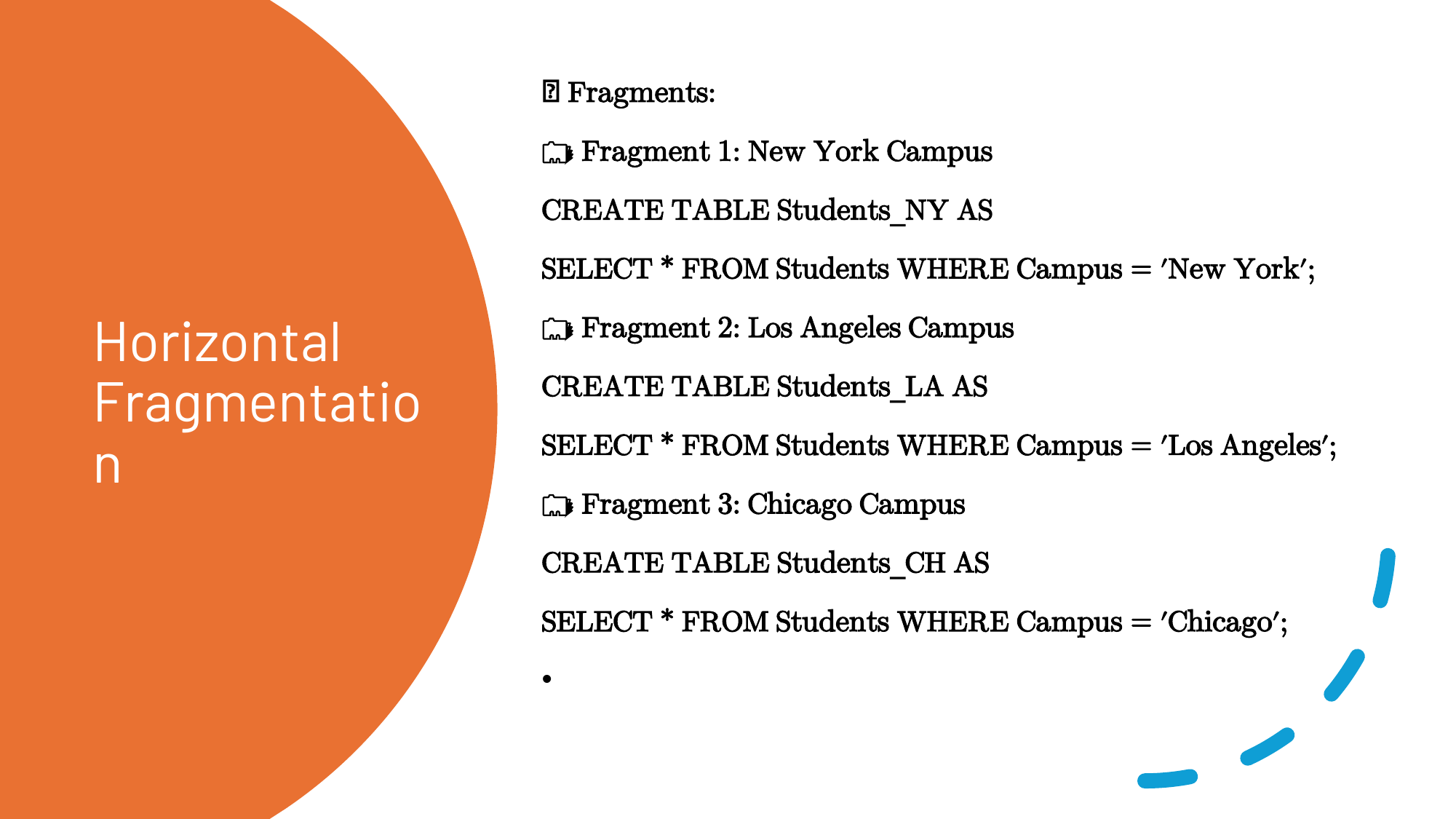

🧩 Fragments:
🗂 Fragment 1: New York Campus
CREATE TABLE Students_NY AS
SELECT * FROM Students WHERE Campus = 'New York';
🗂 Fragment 2: Los Angeles Campus
CREATE TABLE Students_LA AS
SELECT * FROM Students WHERE Campus = 'Los Angeles';
🗂 Fragment 3: Chicago Campus
CREATE TABLE Students_CH AS
SELECT * FROM Students WHERE Campus = 'Chicago';

# Horizontal Fragmentation